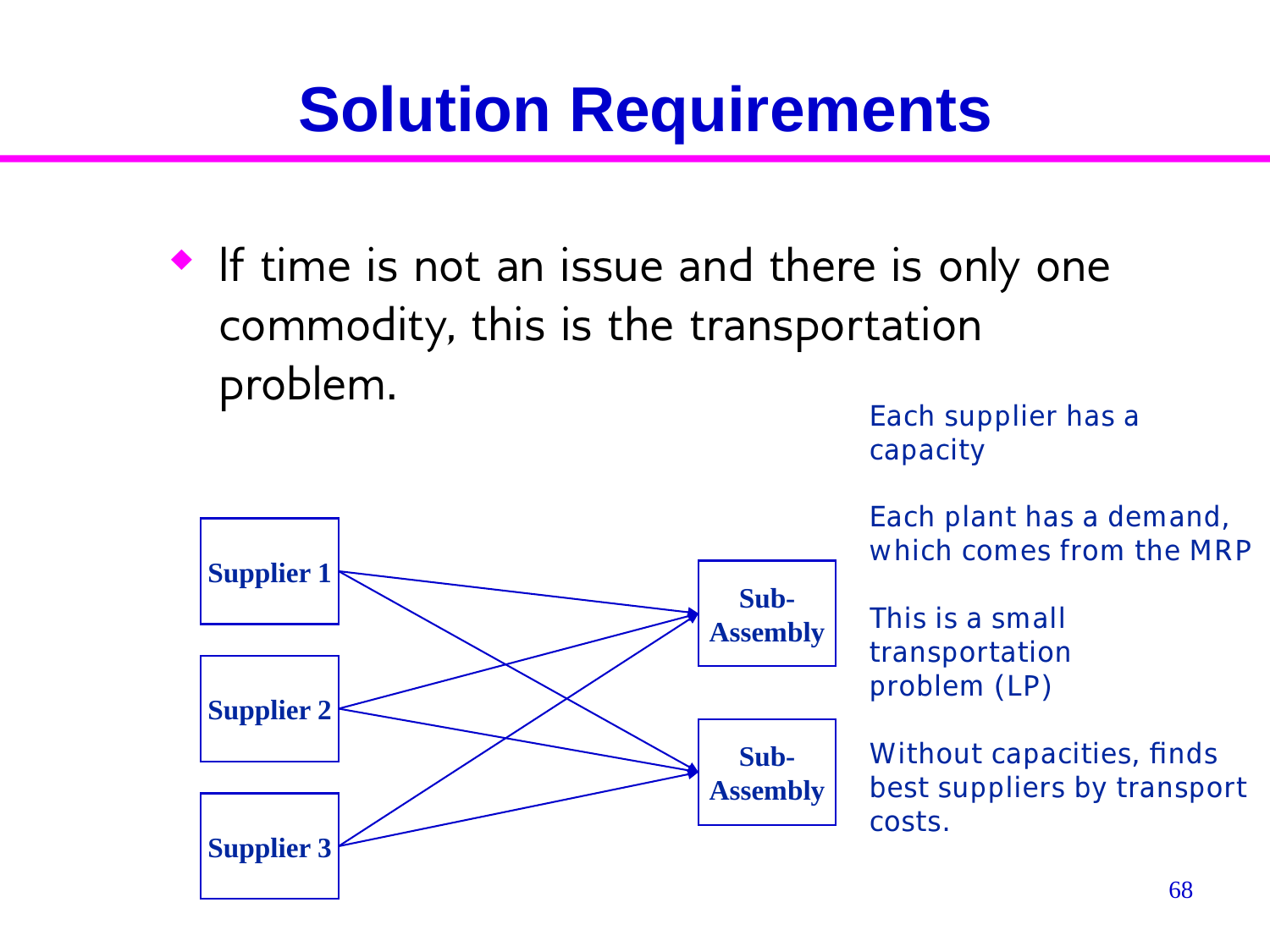

# Solution Requirements
If time is not an issue and there is only one commodity, this is the transportation problem.

Each supplier has a capacity

Each plant has a demand,
which comes from the MRP

This is a small transportation
problem (LP)

Without capacities, finds
best suppliers by transport
costs.

Supplier 1
Sub-
Assembly

Supplier 2

Sub-
Assembly

Supplier 3
68